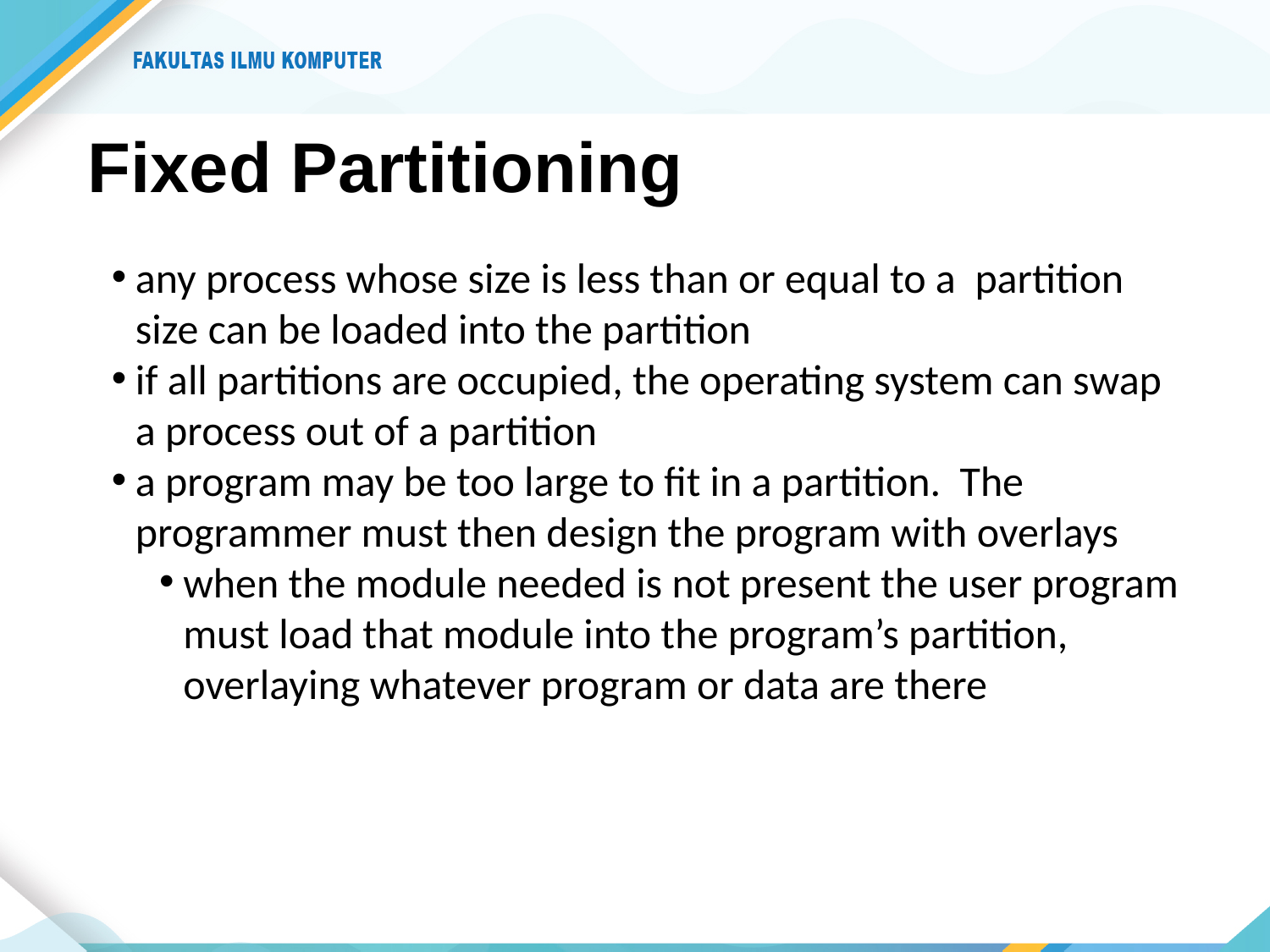

# Fixed Partitioning
any process whose size is less than or equal to a  partition size can be loaded into the partition
if all partitions are occupied, the operating system can swap a process out of a partition
a program may be too large to fit in a partition.  The programmer must then design the program with overlays
when the module needed is not present the user program must load that module into the program’s partition, overlaying whatever program or data are there